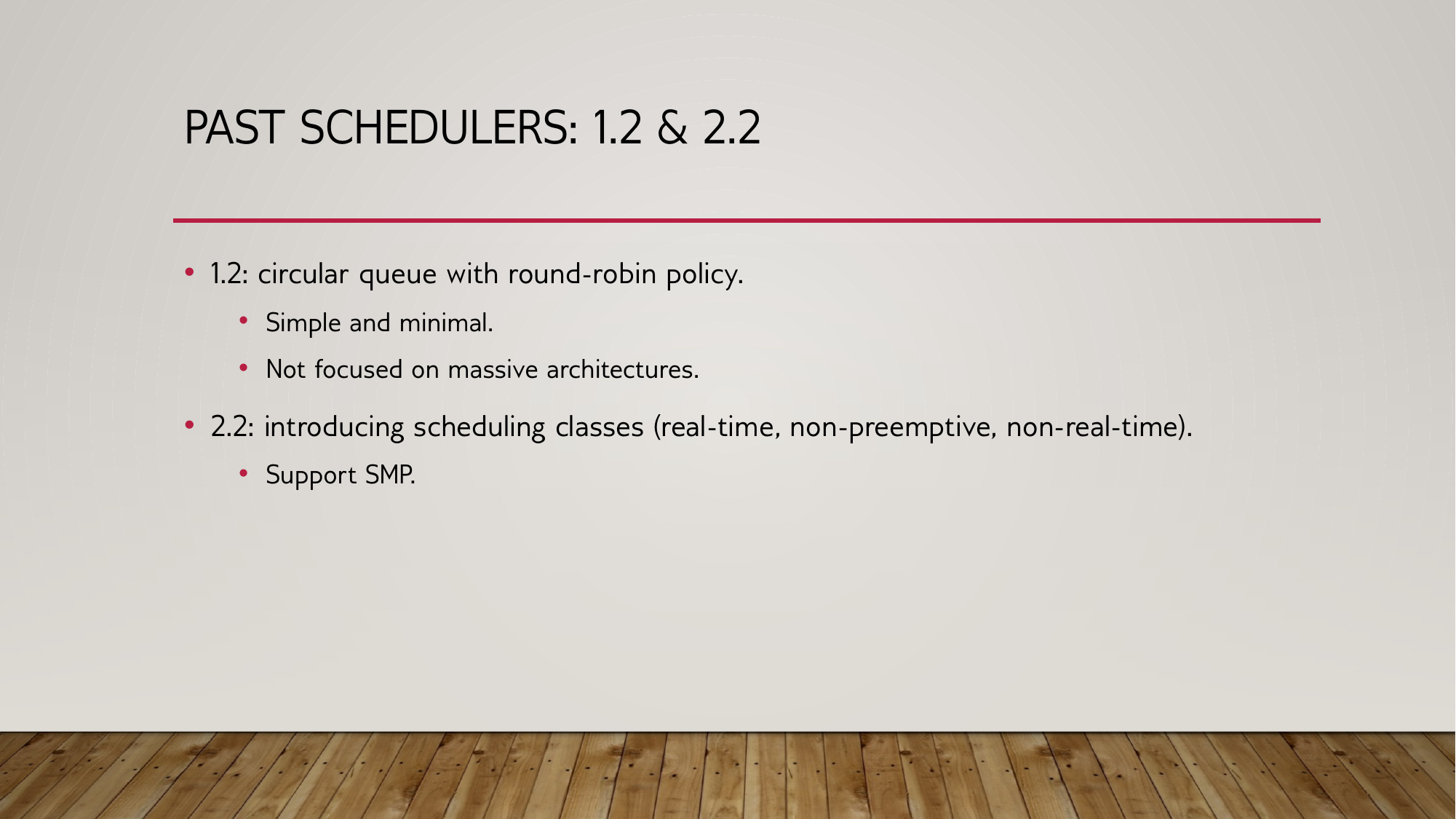

# Past Schedulers: 1.2 & 2.2
1.2: circular queue with round-robin policy.
Simple and minimal.
Not focused on massive architectures.
2.2: introducing scheduling classes (real-time, non-preemptive, non-real-time).
Support SMP.